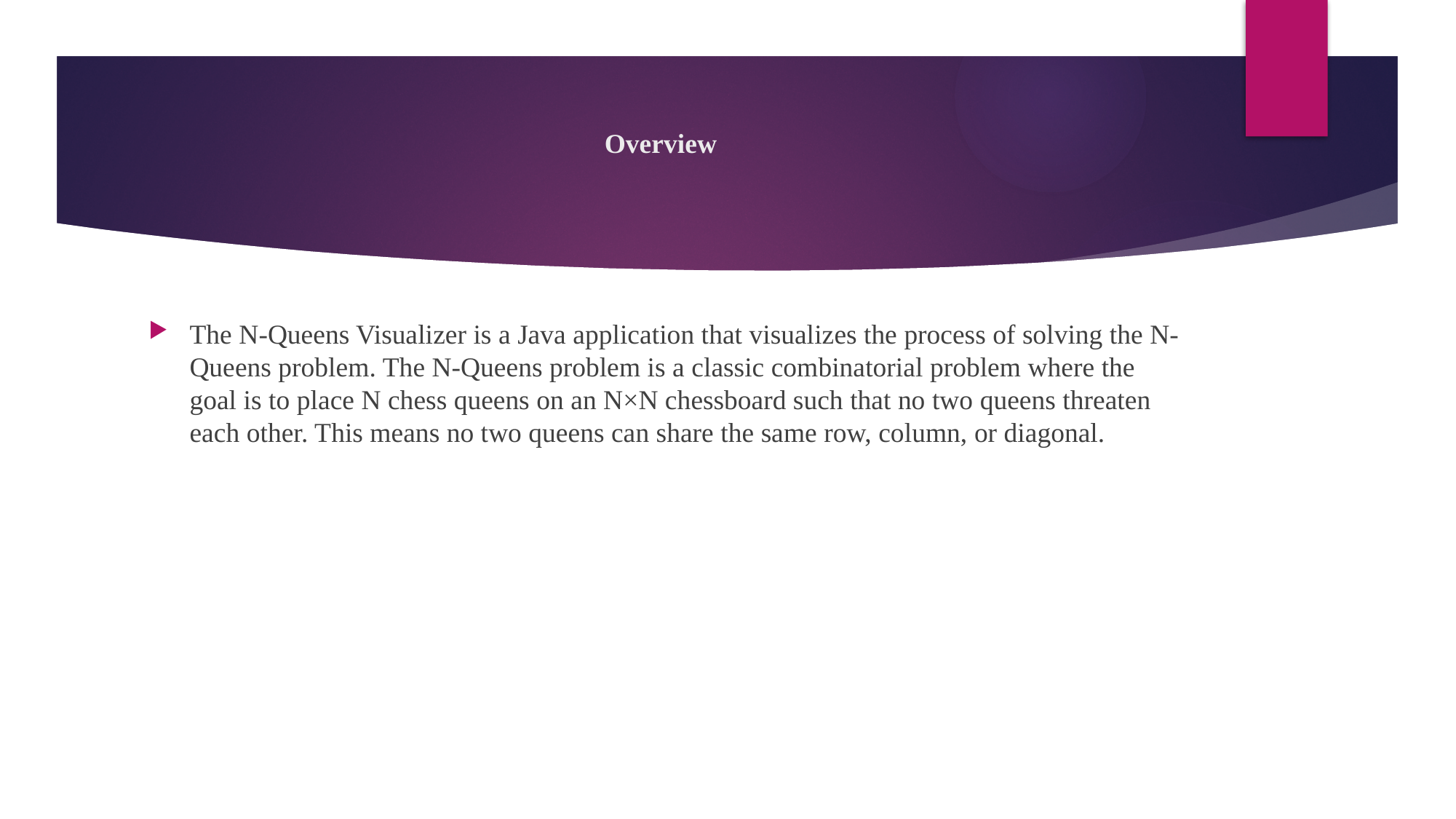

# Overview
The N-Queens Visualizer is a Java application that visualizes the process of solving the N-Queens problem. The N-Queens problem is a classic combinatorial problem where the goal is to place N chess queens on an N×N chessboard such that no two queens threaten each other. This means no two queens can share the same row, column, or diagonal.